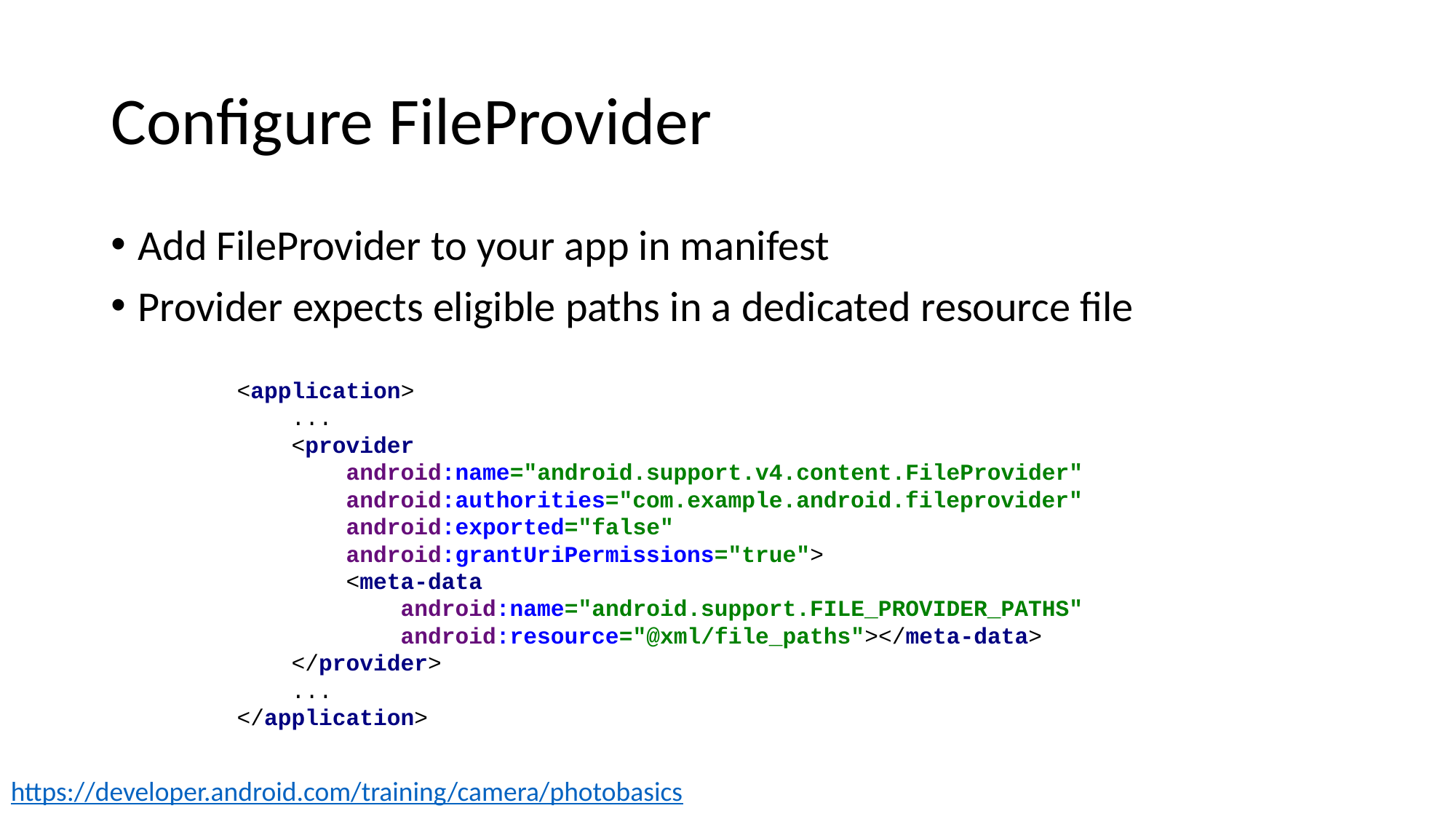

# Configure FileProvider
Add FileProvider to your app in manifest
Provider expects eligible paths in a dedicated resource file
<application>
    ...
    <provider
        android:name="android.support.v4.content.FileProvider"
        android:authorities="com.example.android.fileprovider"
        android:exported="false"
        android:grantUriPermissions="true">
        <meta-data
            android:name="android.support.FILE_PROVIDER_PATHS"
            android:resource="@xml/file_paths"></meta-data>
    </provider>
    ...
</application>
https://developer.android.com/training/camera/photobasics